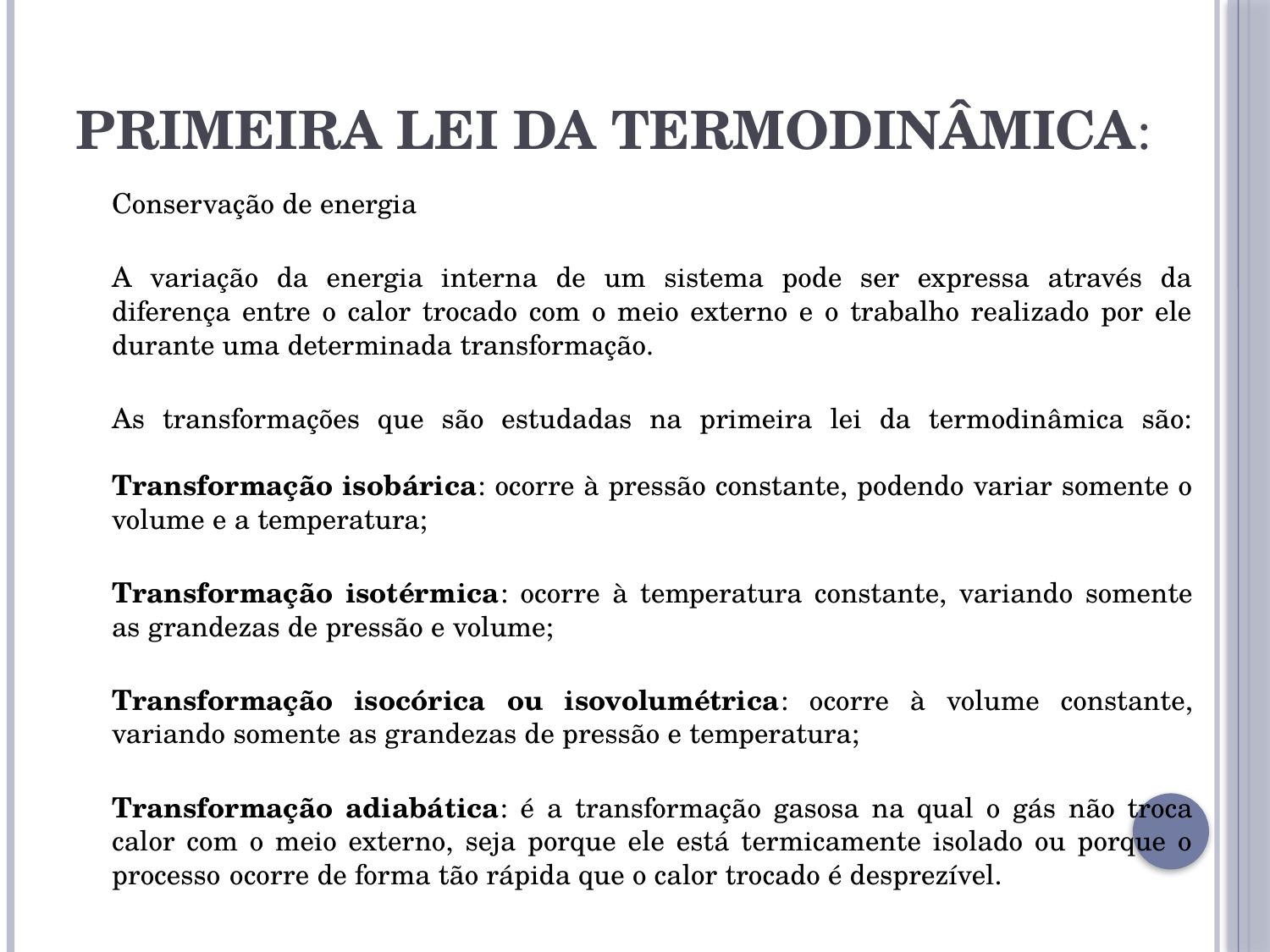

# Primeira Lei da Termodinâmica:
Conservação de energia
A variação da energia interna de um sistema pode ser expressa através da diferença entre o calor trocado com o meio externo e o trabalho realizado por ele durante uma determinada transformação.
As transformações que são estudadas na primeira lei da termodinâmica são:
Transformação isobárica: ocorre à pressão constante, podendo variar somente o volume e a temperatura;
Transformação isotérmica: ocorre à temperatura constante, variando somente as grandezas de pressão e volume;
Transformação isocórica ou isovolumétrica: ocorre à volume constante, variando somente as grandezas de pressão e temperatura;
Transformação adiabática: é a transformação gasosa na qual o gás não troca calor com o meio externo, seja porque ele está termicamente isolado ou porque o processo ocorre de forma tão rápida que o calor trocado é desprezível.